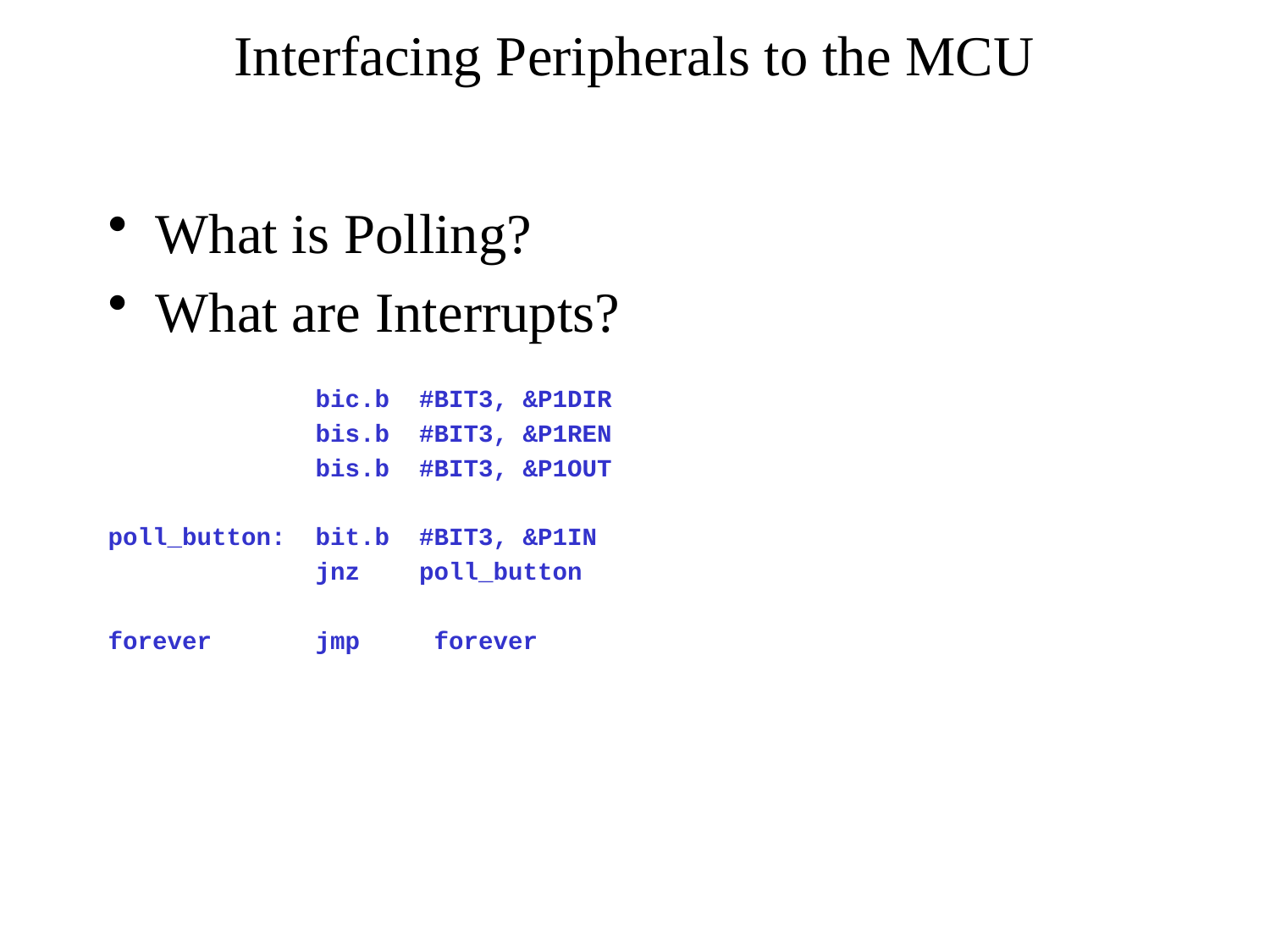

# Interfacing Peripherals to the MCU
What is Polling?
What are Interrupts?

              bic.b  #BIT3, &P1DIR
              bis.b  #BIT3, &P1REN
              bis.b  #BIT3, &P1OUT

poll_button:  bit.b  #BIT3, &P1IN
              jnz    poll_button

forever       jmp     forever